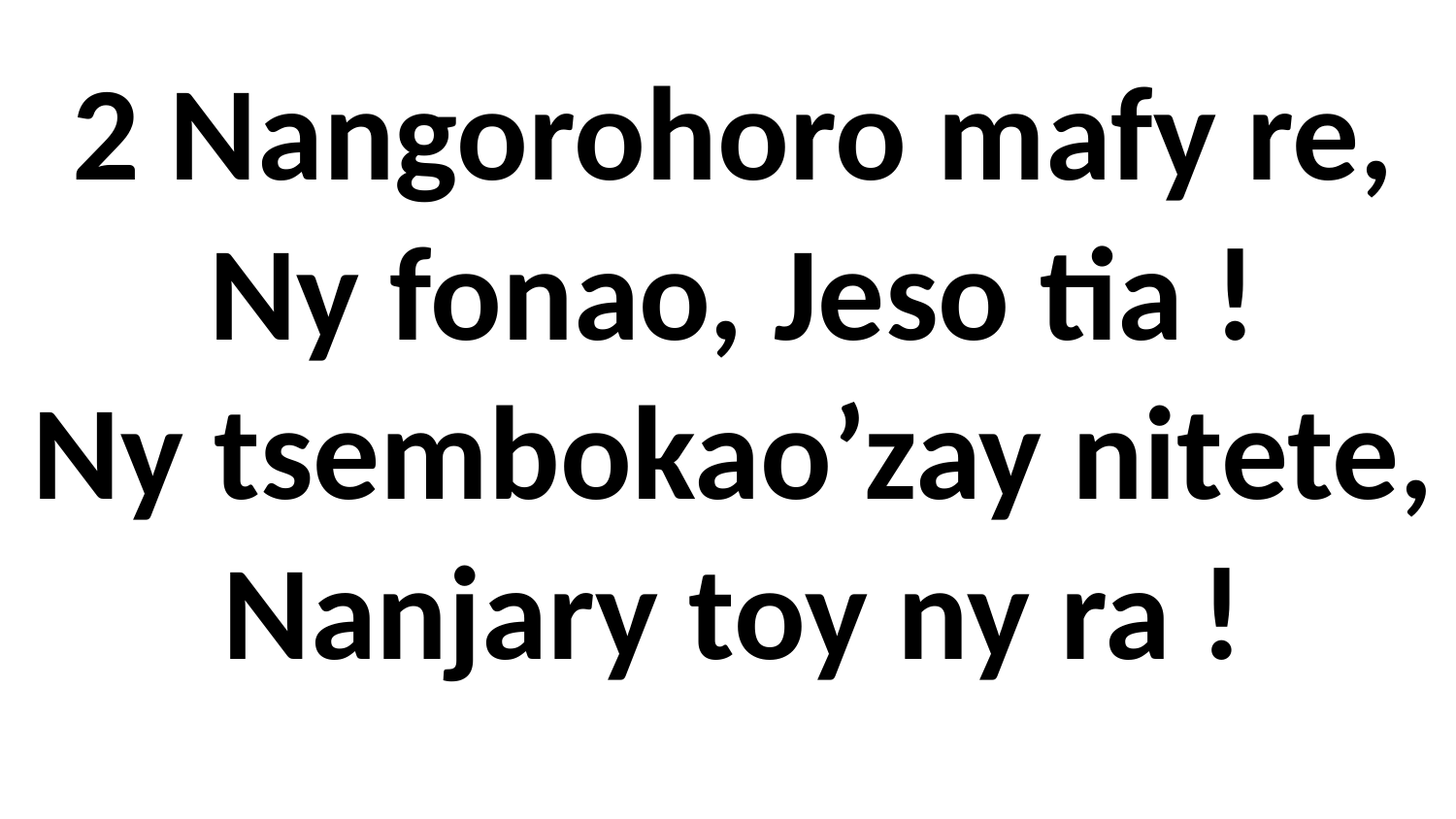

# 2 Nangorohoro mafy re, Ny fonao, Jeso tia ! Ny tsembokao’zay nitete, Nanjary toy ny ra !